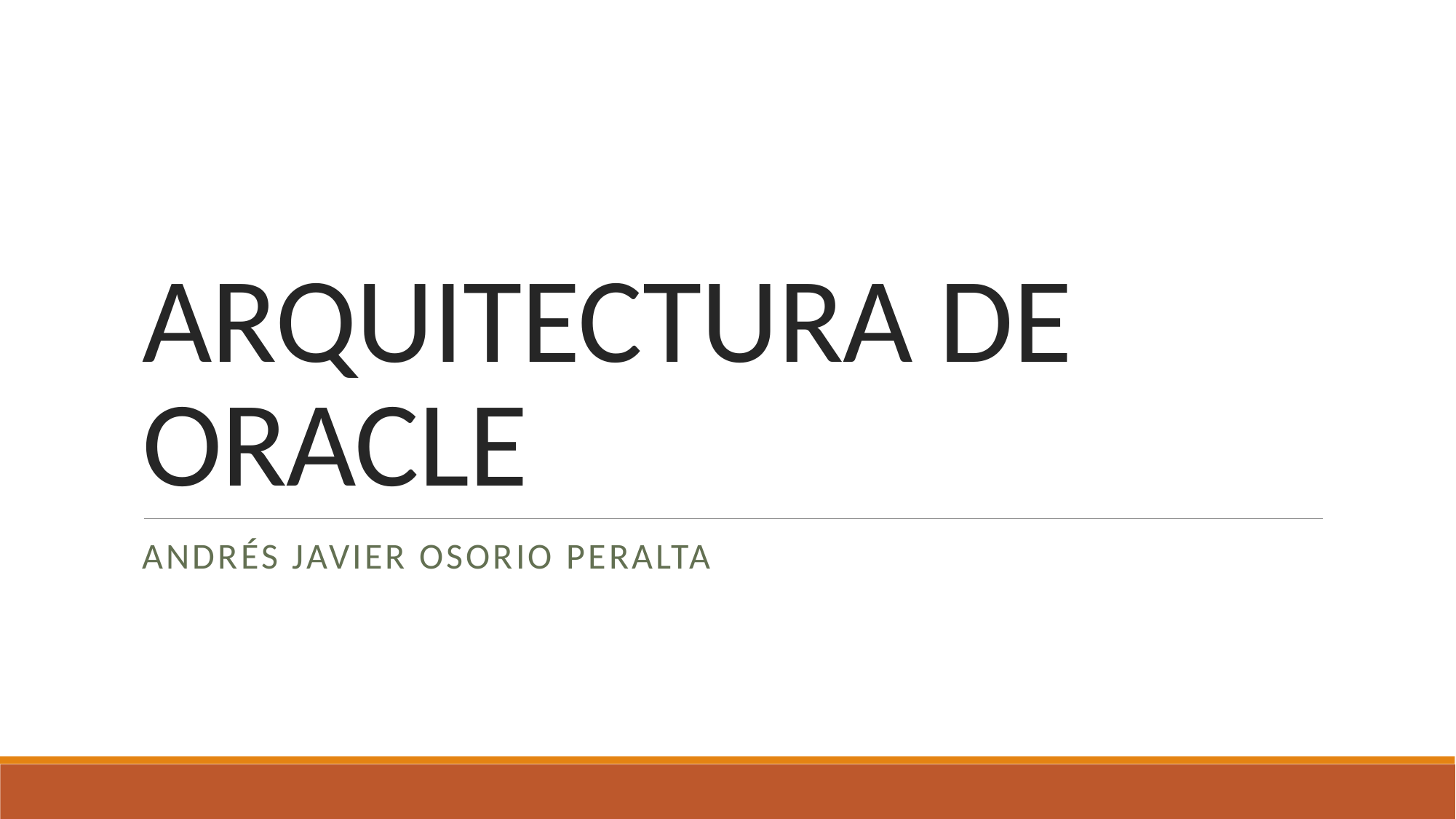

# ARQUITECTURA DE ORACLE
Andrés Javier Osorio Peralta